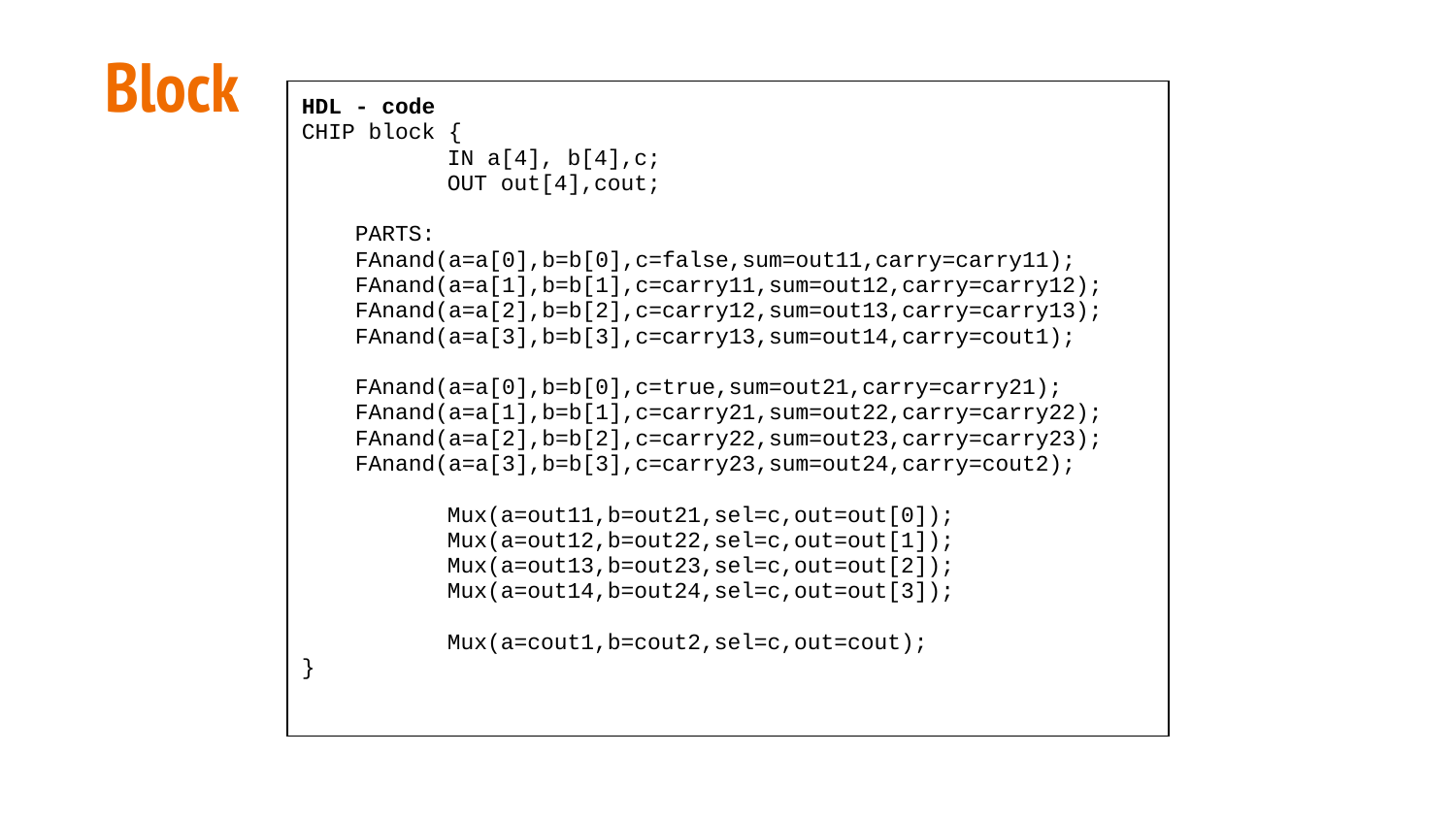

# Block
| HDL - code CHIP block { IN a[4], b[4],c; OUT out[4],cout; PARTS: FAnand(a=a[0],b=b[0],c=false,sum=out11,carry=carry11); FAnand(a=a[1],b=b[1],c=carry11,sum=out12,carry=carry12); FAnand(a=a[2],b=b[2],c=carry12,sum=out13,carry=carry13); FAnand(a=a[3],b=b[3],c=carry13,sum=out14,carry=cout1); FAnand(a=a[0],b=b[0],c=true,sum=out21,carry=carry21); FAnand(a=a[1],b=b[1],c=carry21,sum=out22,carry=carry22); FAnand(a=a[2],b=b[2],c=carry22,sum=out23,carry=carry23); FAnand(a=a[3],b=b[3],c=carry23,sum=out24,carry=cout2); Mux(a=out11,b=out21,sel=c,out=out[0]); Mux(a=out12,b=out22,sel=c,out=out[1]); Mux(a=out13,b=out23,sel=c,out=out[2]); Mux(a=out14,b=out24,sel=c,out=out[3]); Mux(a=cout1,b=cout2,sel=c,out=cout); } |
| --- |